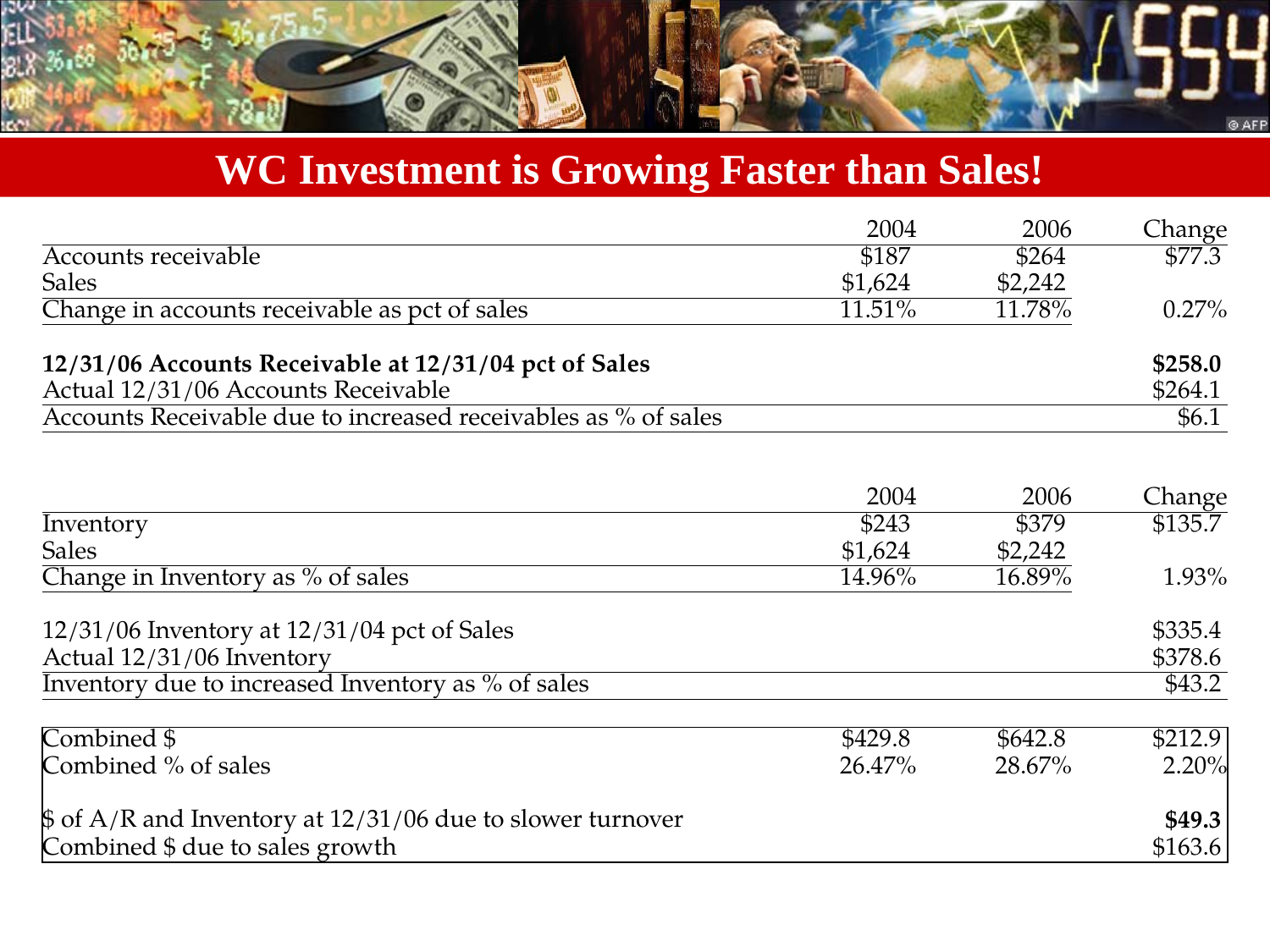

# WC Investment is Growing Faster than Sales!
|  | 2004 | 2006 | Change |
| --- | --- | --- | --- |
| Accounts receivable | $187 | $264 | $77.3 |
| Sales | $1,624 | $2,242 |  |
| Change in accounts receivable as pct of sales | 11.51% | 11.78% | 0.27% |
|  |  |  |  |
| 12/31/06 Accounts Receivable at 12/31/04 pct of Sales |  |  | $258.0 |
| Actual 12/31/06 Accounts Receivable |  |  | $264.1 |
| Accounts Receivable due to increased receivables as % of sales |  |  | $6.1 |
|  |  |  |  |
|  |  |  |  |
|  | 2004 | 2006 | Change |
| Inventory | $243 | $379 | $135.7 |
| Sales | $1,624 | $2,242 |  |
| Change in Inventory as % of sales | 14.96% | 16.89% | 1.93% |
|  |  |  |  |
| 12/31/06 Inventory at 12/31/04 pct of Sales |  |  | $335.4 |
| Actual 12/31/06 Inventory |  |  | $378.6 |
| Inventory due to increased Inventory as % of sales |  |  | $43.2 |
|  |  |  |  |
| Combined $ | $429.8 | $642.8 | $212.9 |
| Combined % of sales | 26.47% | 28.67% | 2.20% |
|  |  |  |  |
| $ of A/R and Inventory at 12/31/06 due to slower turnover |  |  | $49.3 |
| Combined $ due to sales growth |  |  | $163.6 |